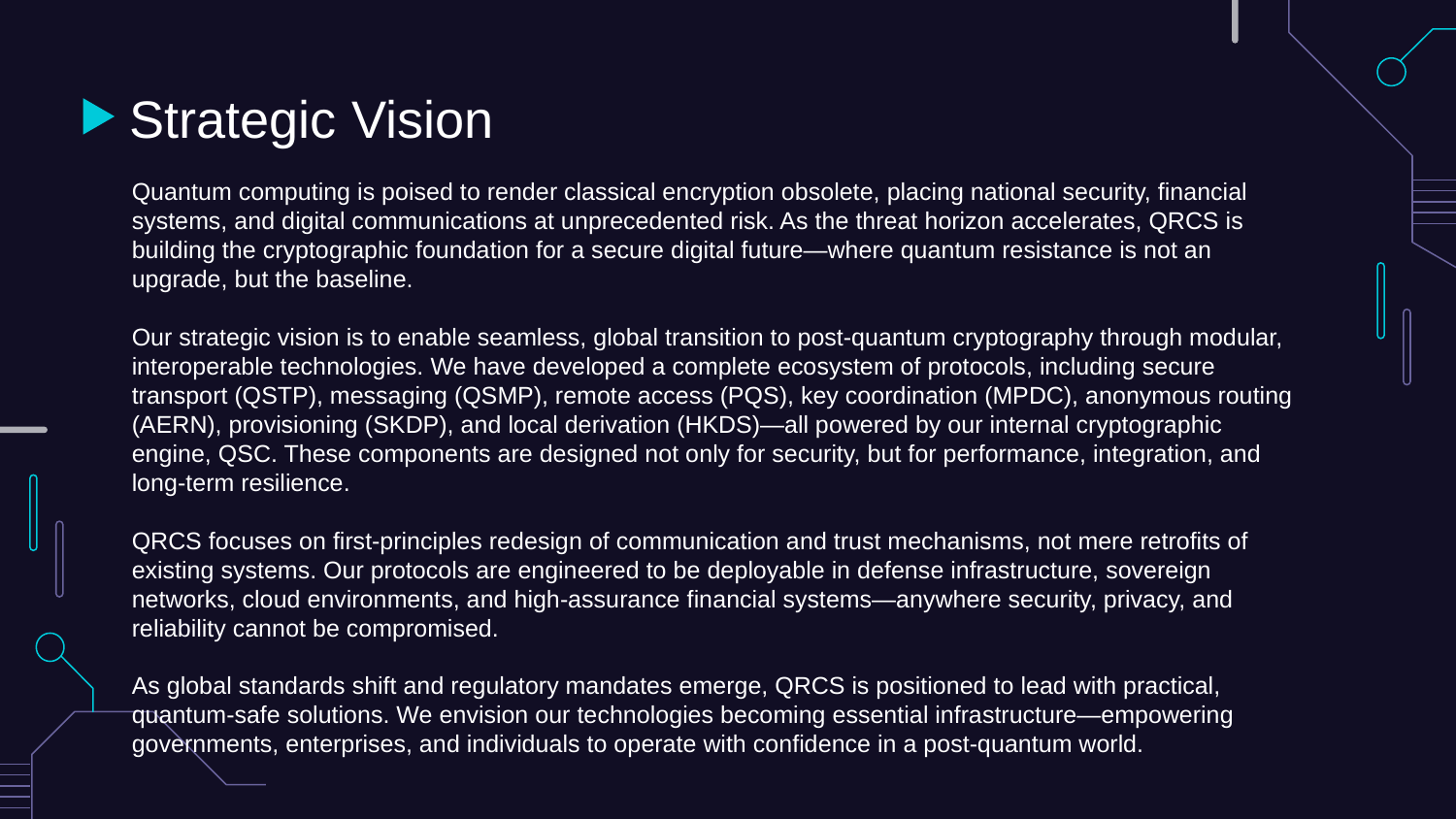

# Strategic Vision
Quantum computing is poised to render classical encryption obsolete, placing national security, financial systems, and digital communications at unprecedented risk. As the threat horizon accelerates, QRCS is building the cryptographic foundation for a secure digital future—where quantum resistance is not an upgrade, but the baseline.

Our strategic vision is to enable seamless, global transition to post-quantum cryptography through modular, interoperable technologies. We have developed a complete ecosystem of protocols, including secure transport (QSTP), messaging (QSMP), remote access (PQS), key coordination (MPDC), anonymous routing (AERN), provisioning (SKDP), and local derivation (HKDS)—all powered by our internal cryptographic engine, QSC. These components are designed not only for security, but for performance, integration, and long-term resilience.

QRCS focuses on first-principles redesign of communication and trust mechanisms, not mere retrofits of existing systems. Our protocols are engineered to be deployable in defense infrastructure, sovereign networks, cloud environments, and high-assurance financial systems—anywhere security, privacy, and reliability cannot be compromised.

As global standards shift and regulatory mandates emerge, QRCS is positioned to lead with practical, quantum-safe solutions. We envision our technologies becoming essential infrastructure—empowering governments, enterprises, and individuals to operate with confidence in a post-quantum world.